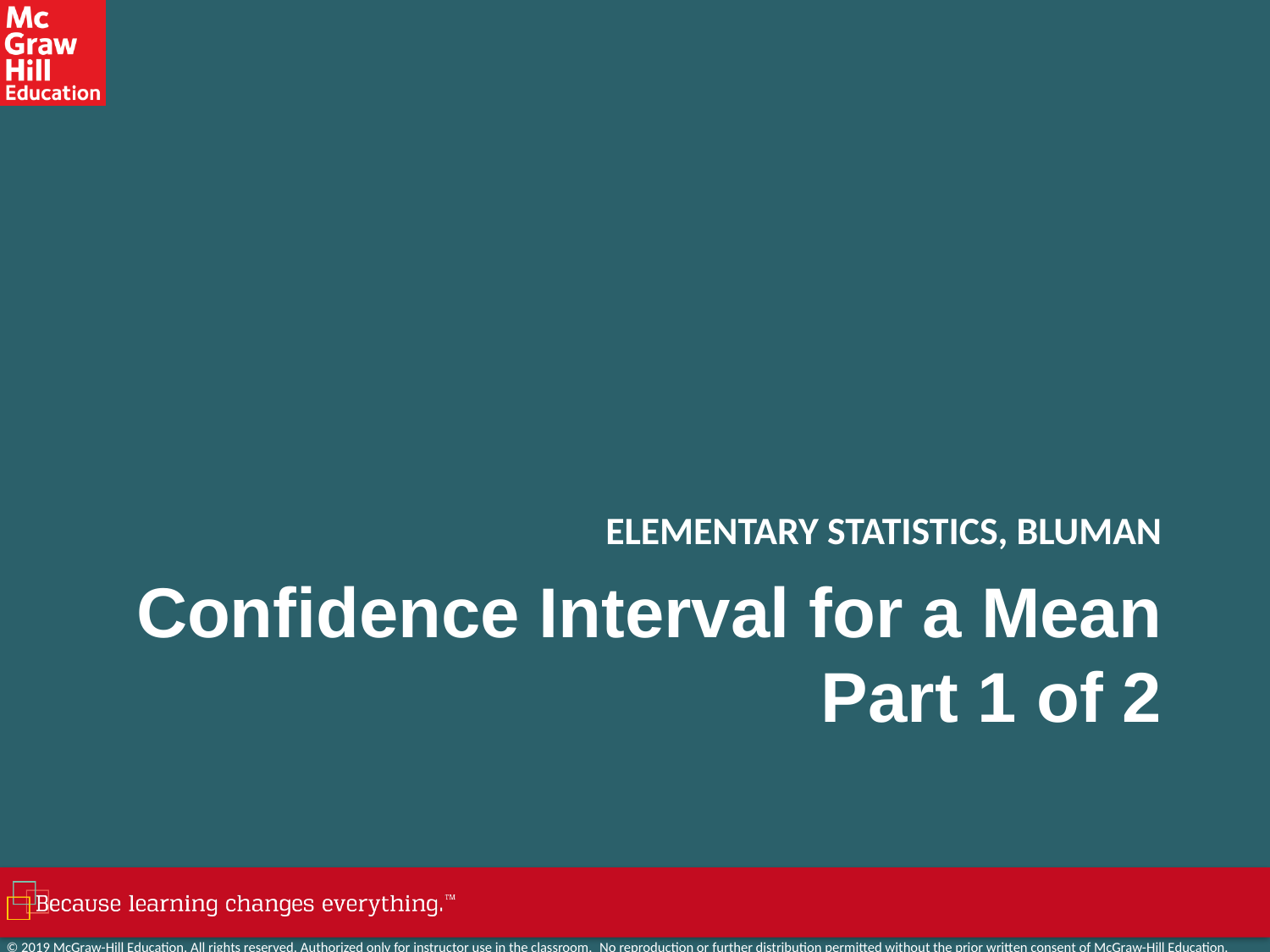

# ELEMENTARY STATISTICS, BLUMAN
Confidence Interval for a Mean Part 1 of 2
© 2019 McGraw-Hill Education. All rights reserved. Authorized only for instructor use in the classroom.  No reproduction or further distribution permitted without the prior written consent of McGraw-Hill Education.